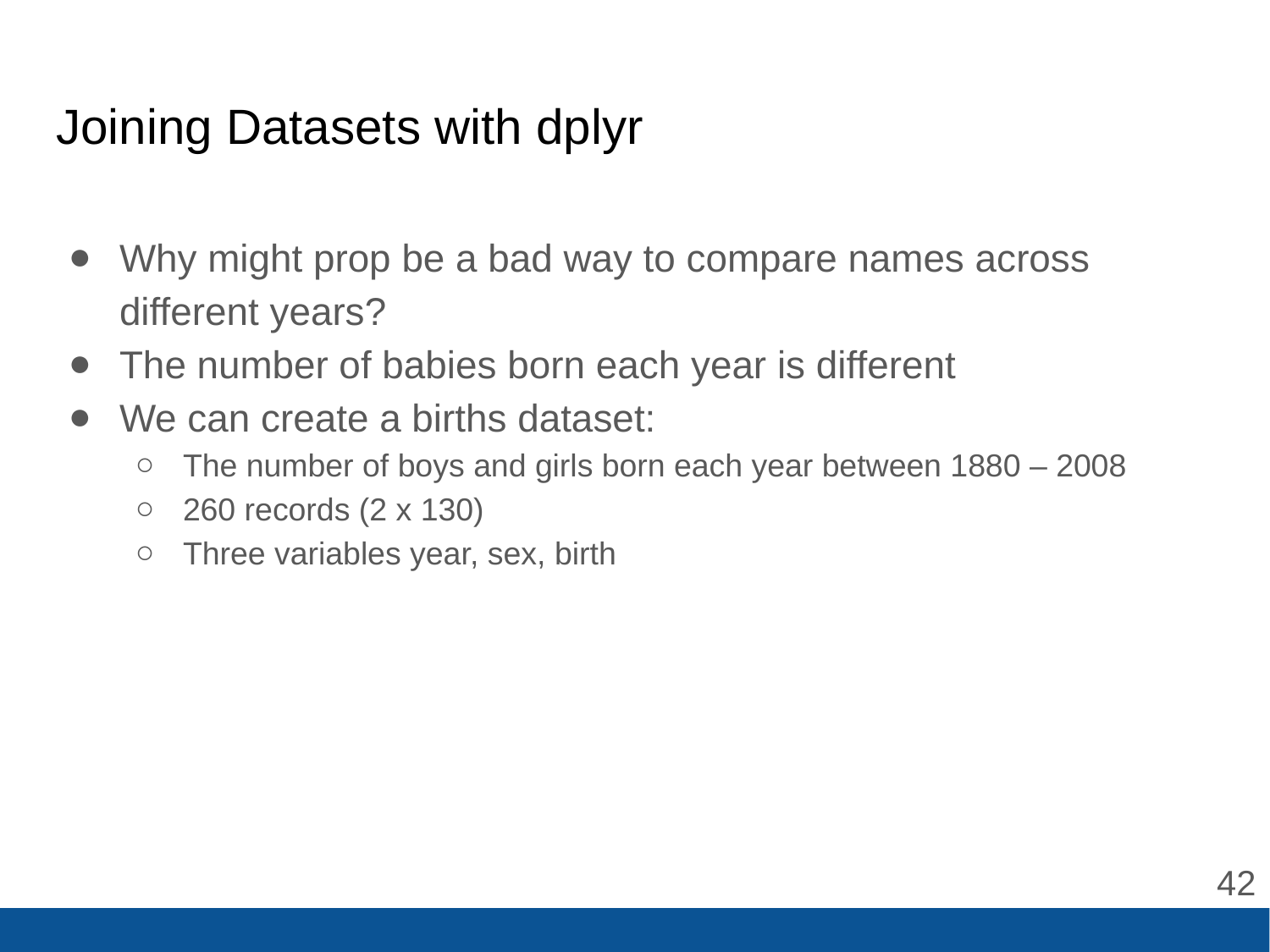

# Joining Datasets with dplyr
Why might prop be a bad way to compare names across different years?
The number of babies born each year is different
We can create a births dataset:
The number of boys and girls born each year between 1880 – 2008
260 records (2 x 130)
Three variables year, sex, birth

42